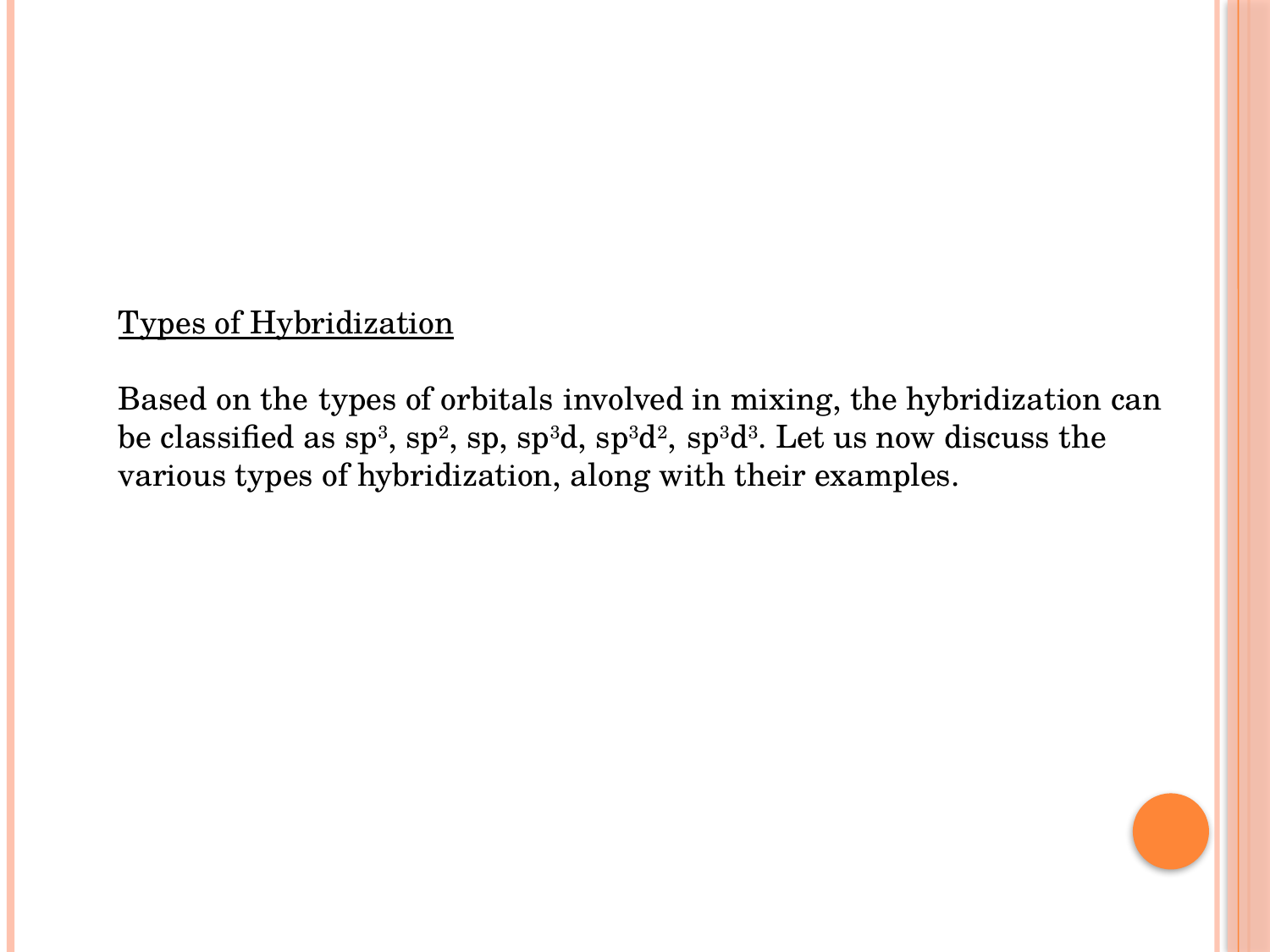

Types of Hybridization

Based on the types of orbitals involved in mixing, the hybridization can be classified as sp3, sp2, sp, sp3d, sp3d2, sp3d3. Let us now discuss the various types of hybridization, along with their examples.